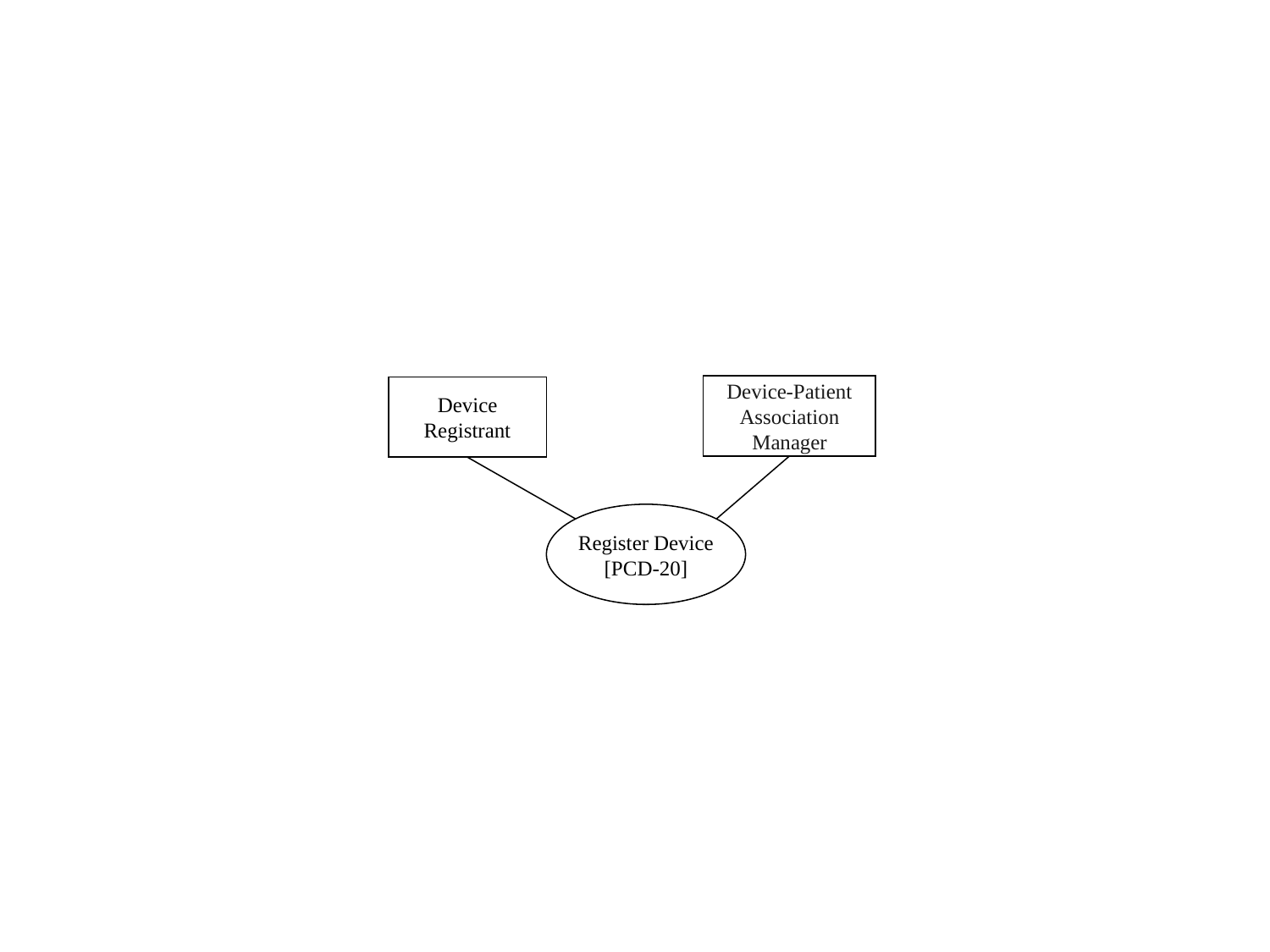

Device-Patient Association Manager
Device Registrant

Register Device [PCD-20]